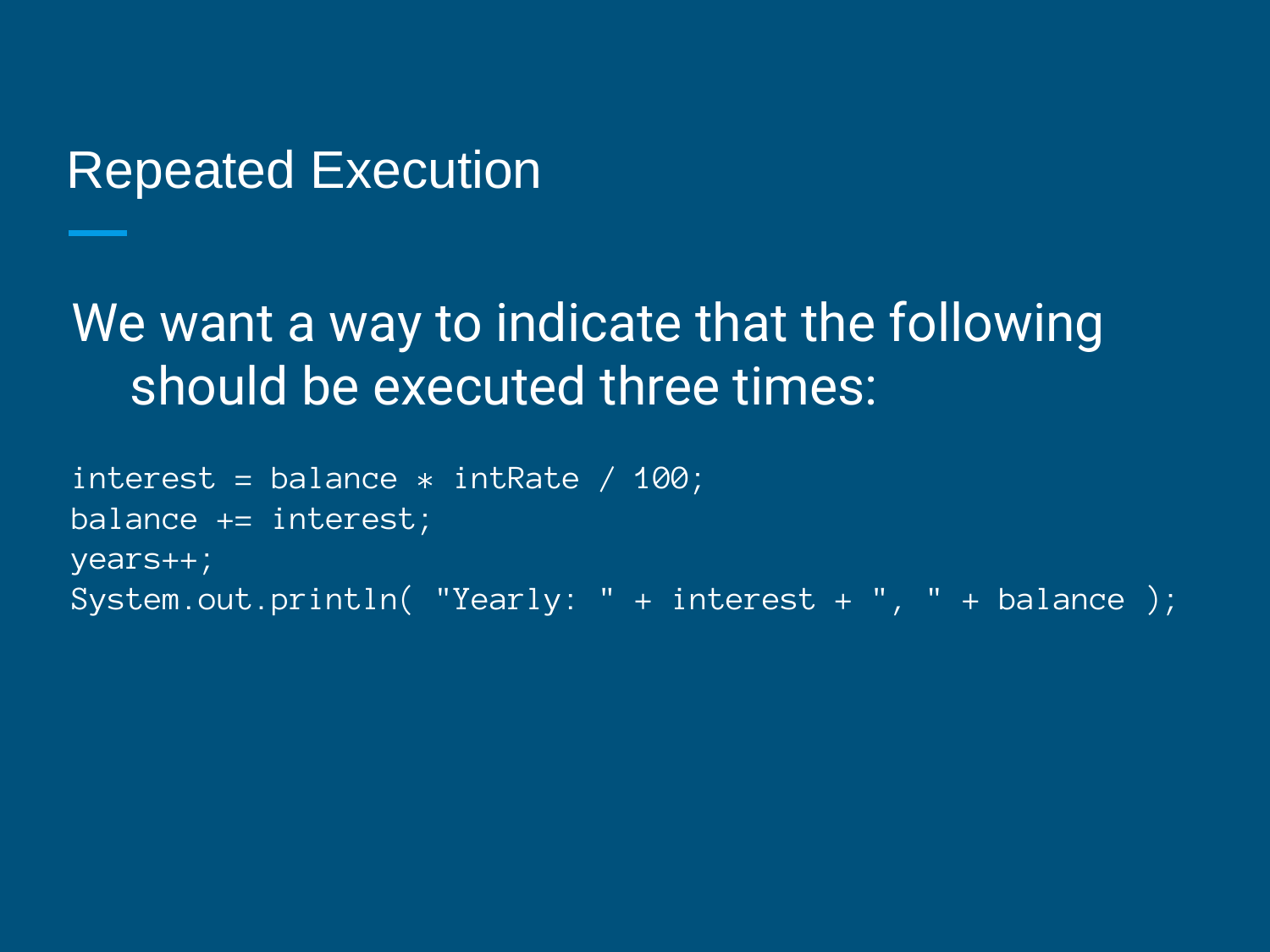

# Repeated Execution
We want a way to indicate that the following should be executed three times:

interest = balance * intRate / 100;
balance += interest;
years++;
System.out.println( "Yearly: " + interest + ", " + balance );